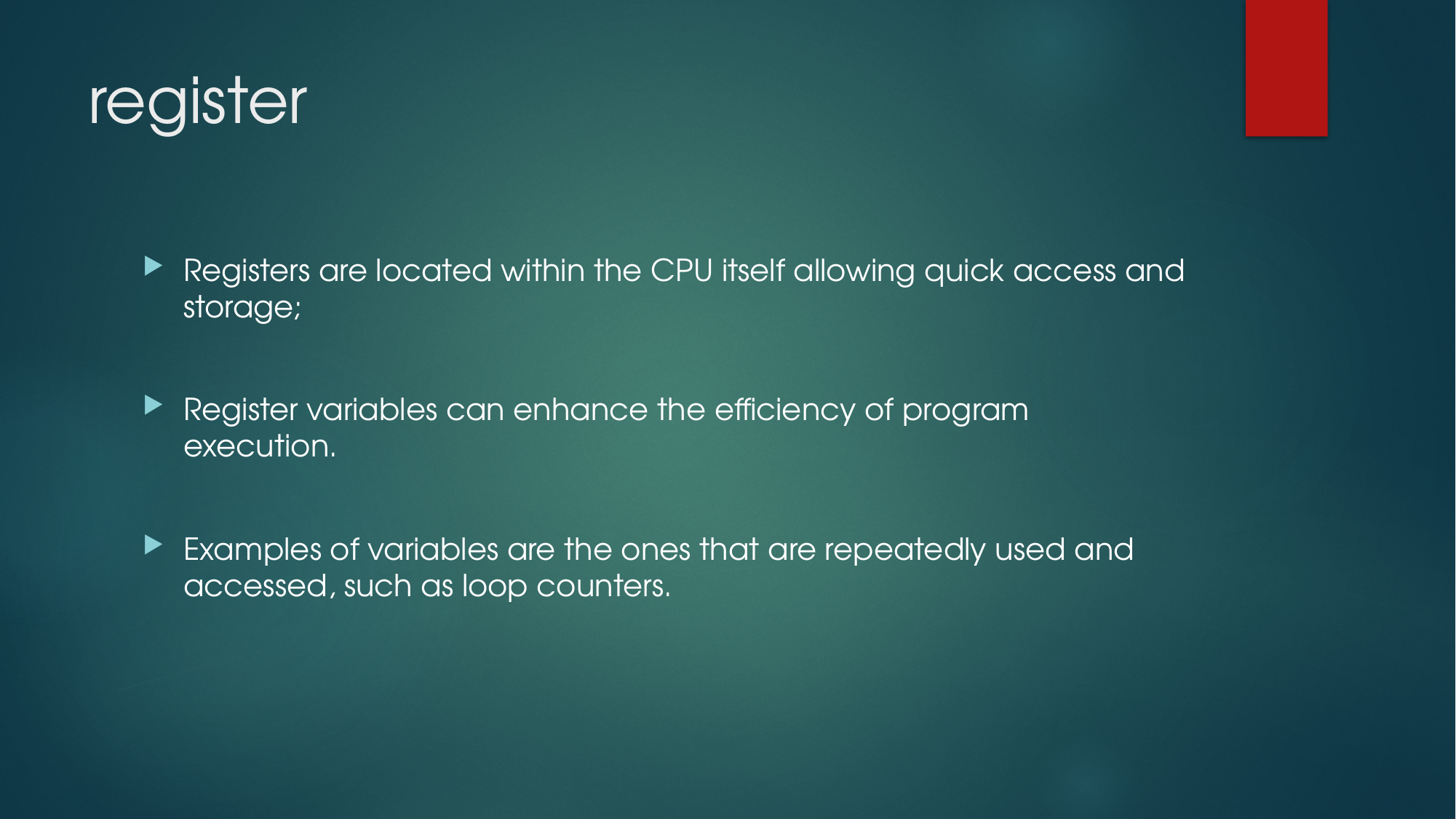

# register
Registers are located within the CPU itself allowing quick access and storage;

Register variables can enhance the efficiency of program execution.

Examples of variables are the ones that are repeatedly used and accessed, such as loop counters.